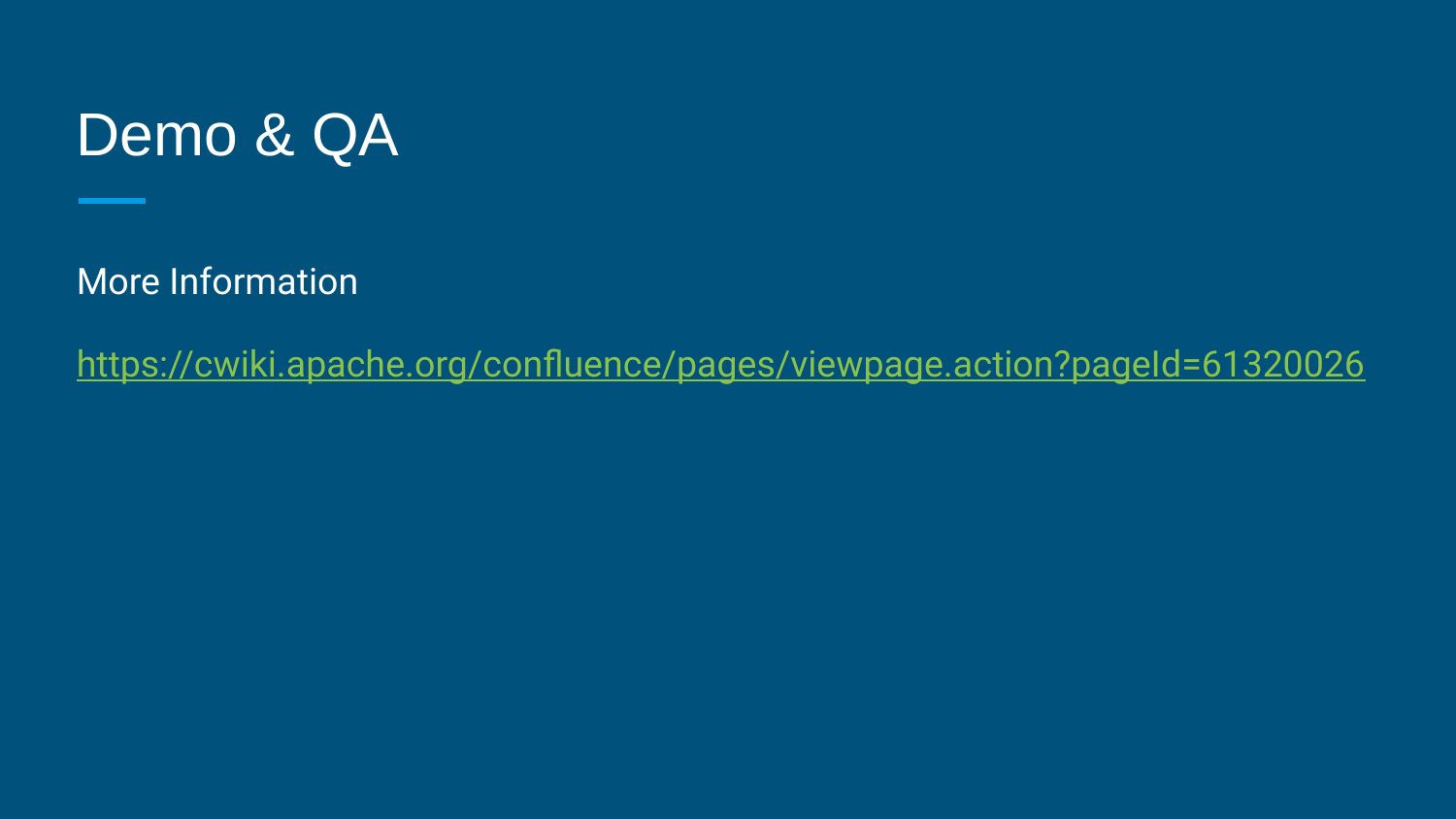

# Demo & QA
More Information
https://cwiki.apache.org/confluence/pages/viewpage.action?pageId=61320026